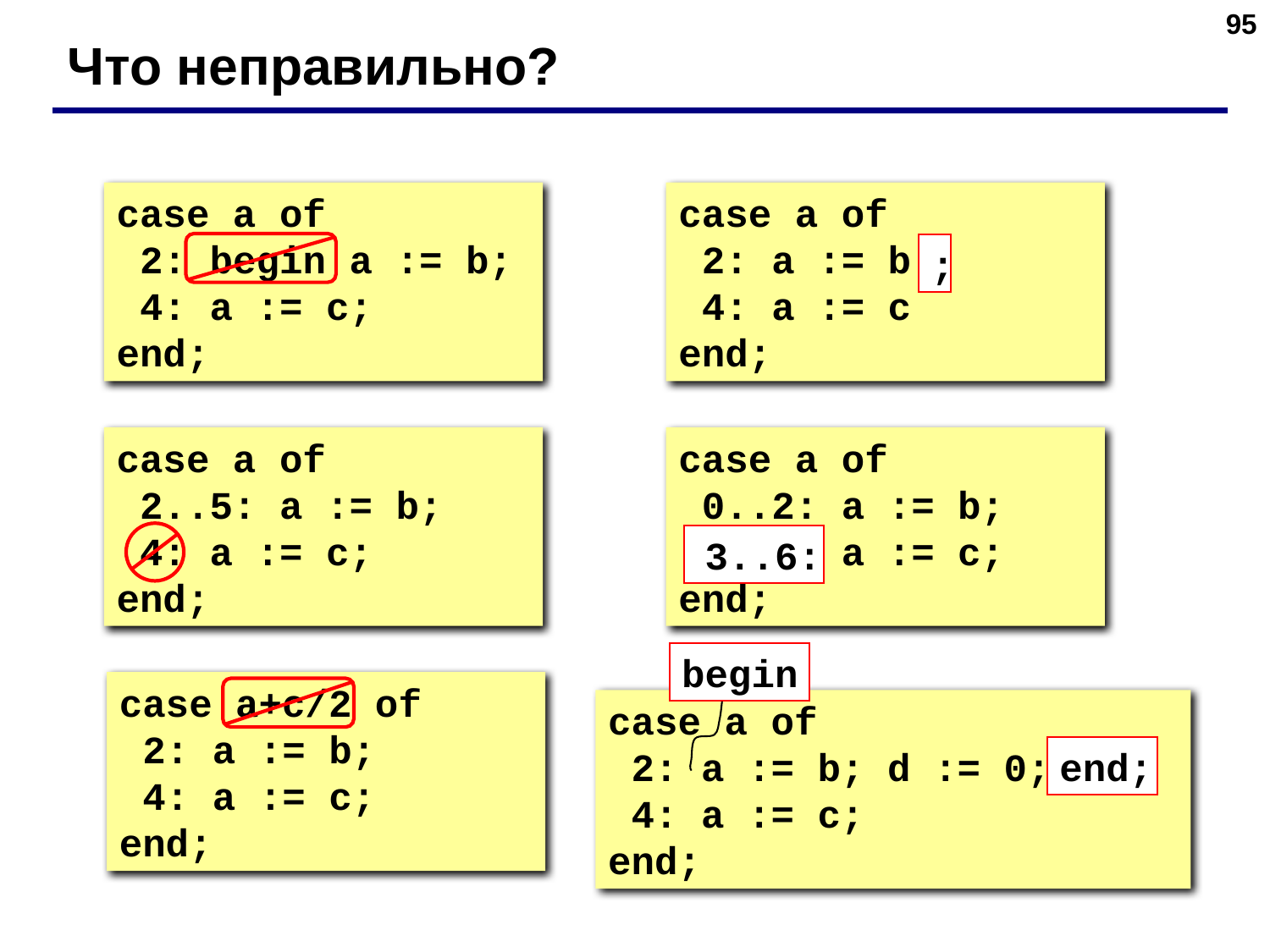

95
Что неправильно?

case a of
 2: begin a := b;
 4: a := c;
end;
case a of
 2: a := b
 4: a := c
end;

;
case a of
 2..5: a := b;
 4: a := c;
end;
case a of
 0..2: a := b;
 6..3: a := c;
end;

3..6:
begin
case a+c/2 of
 2: a := b;
 4: a := c;
end;

case a of
 2: a := b; d := 0;
 4: a := c;
end;

end;